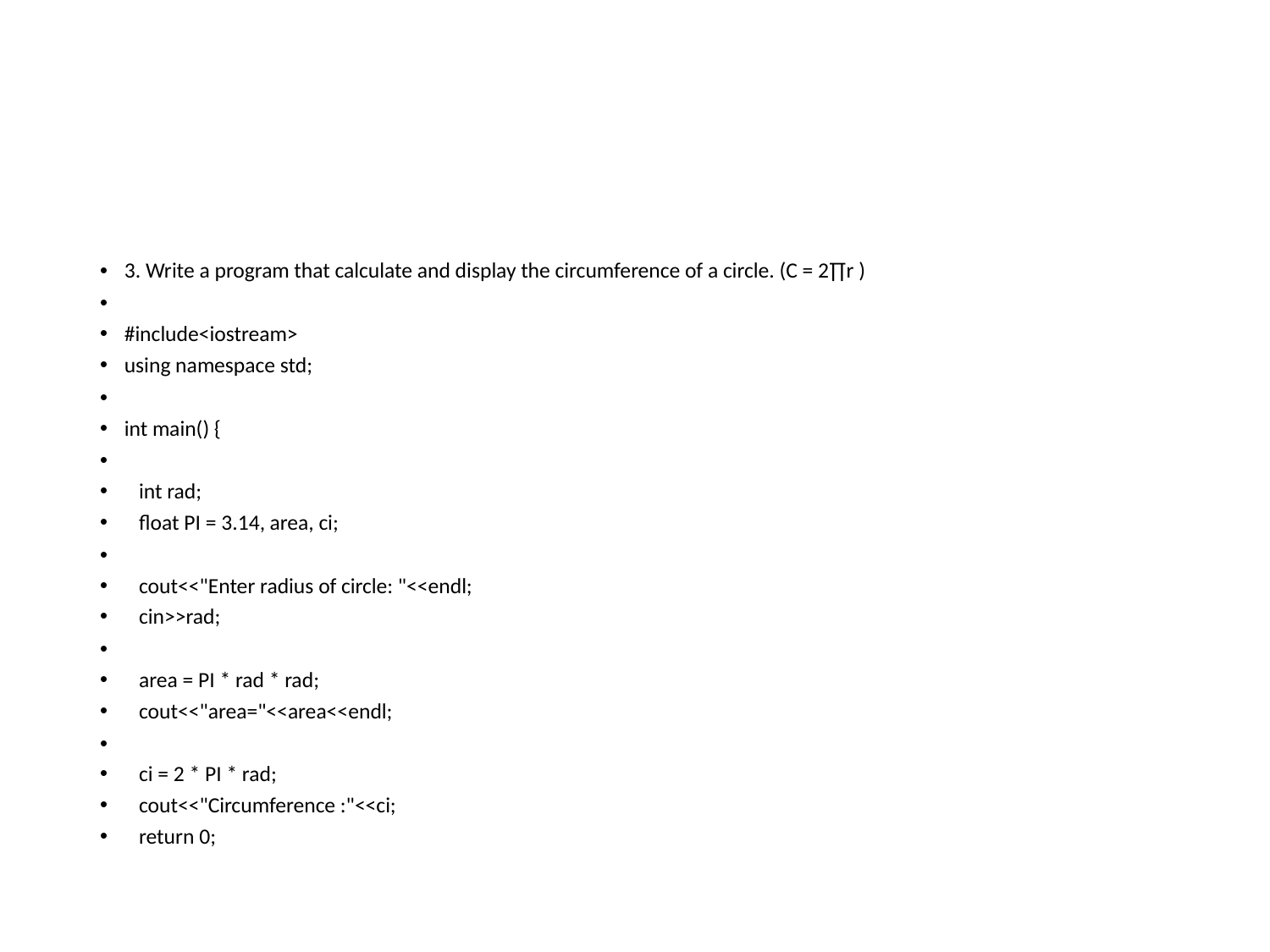

#
3. Write a program that calculate and display the circumference of a circle. (C = 2∏r )

#include<iostream>
using namespace std;

int main() {

   int rad;
   float PI = 3.14, area, ci;

   cout<<"Enter radius of circle: "<<endl;
   cin>>rad;

   area = PI * rad * rad;
   cout<<"area="<<area<<endl;

   ci = 2 * PI * rad;
   cout<<"Circumference :"<<ci;
   return 0;